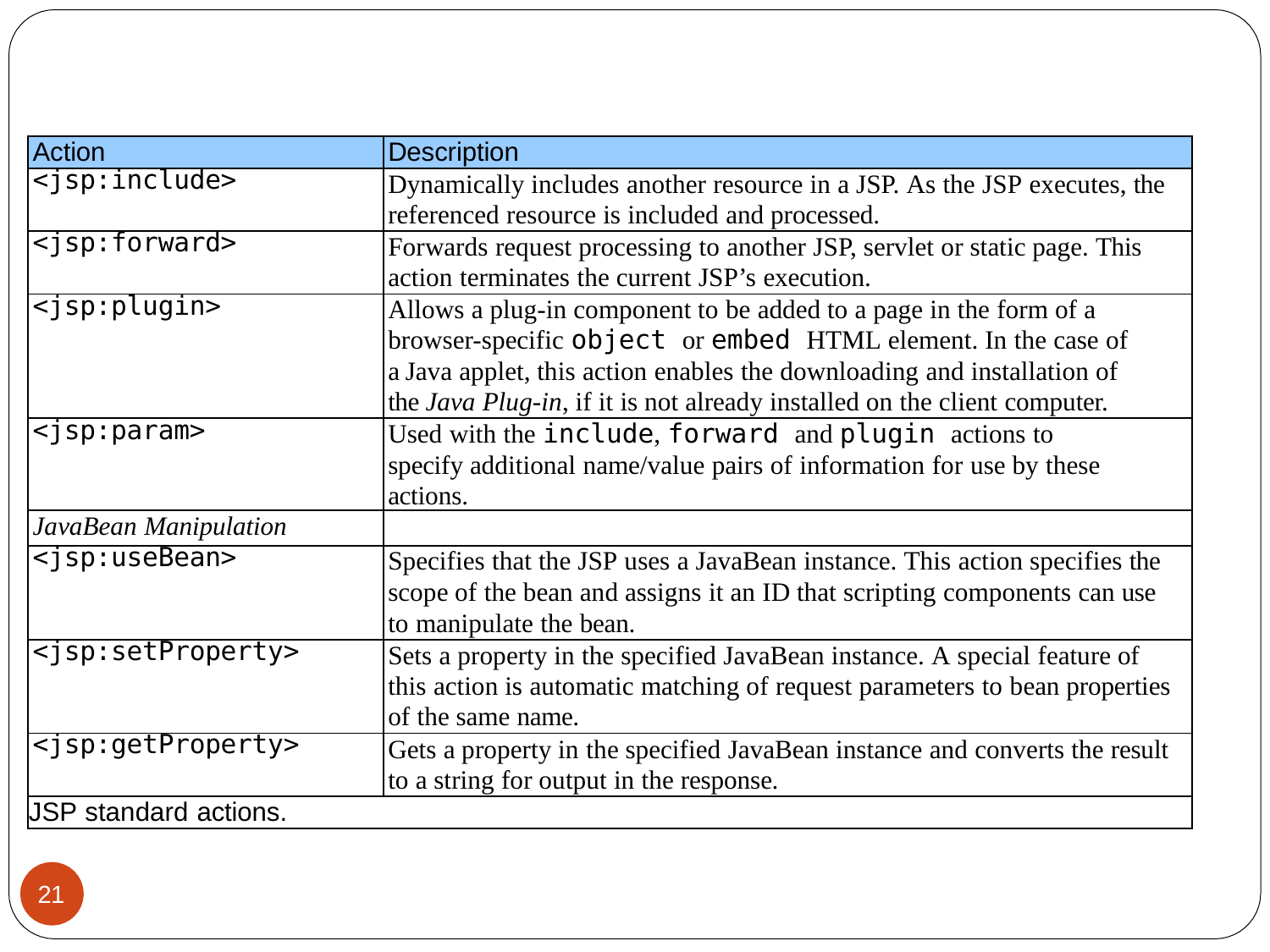

| Action | Description |
| --- | --- |
| <jsp:include> | Dynamically includes another resource in a JSP. As the JSP executes, the referenced resource is included and processed. |
| <jsp:forward> | Forwards request processing to another JSP, servlet or static page. This action terminates the current JSP’s execution. |
| <jsp:plugin> | Allows a plug-in component to be added to a page in the form of a browser-specific object or embed HTML element. In the case of a Java applet, this action enables the downloading and installation of the Java Plug-in, if it is not already installed on the client computer. |
| <jsp:param> | Used with the include, forward and plugin actions to specify additional name/value pairs of information for use by these actions. |
| JavaBean Manipulation |  |
| <jsp:useBean> | Specifies that the JSP uses a JavaBean instance. This action specifies the scope of the bean and assigns it an ID that scripting components can use to manipulate the bean. |
| <jsp:setProperty> | Sets a property in the specified JavaBean instance. A special feature of this action is automatic matching of request parameters to bean properties of the same name. |
| <jsp:getProperty> | Gets a property in the specified JavaBean instance and converts the result to a string for output in the response. |
| JSP standard actions. |  |

21